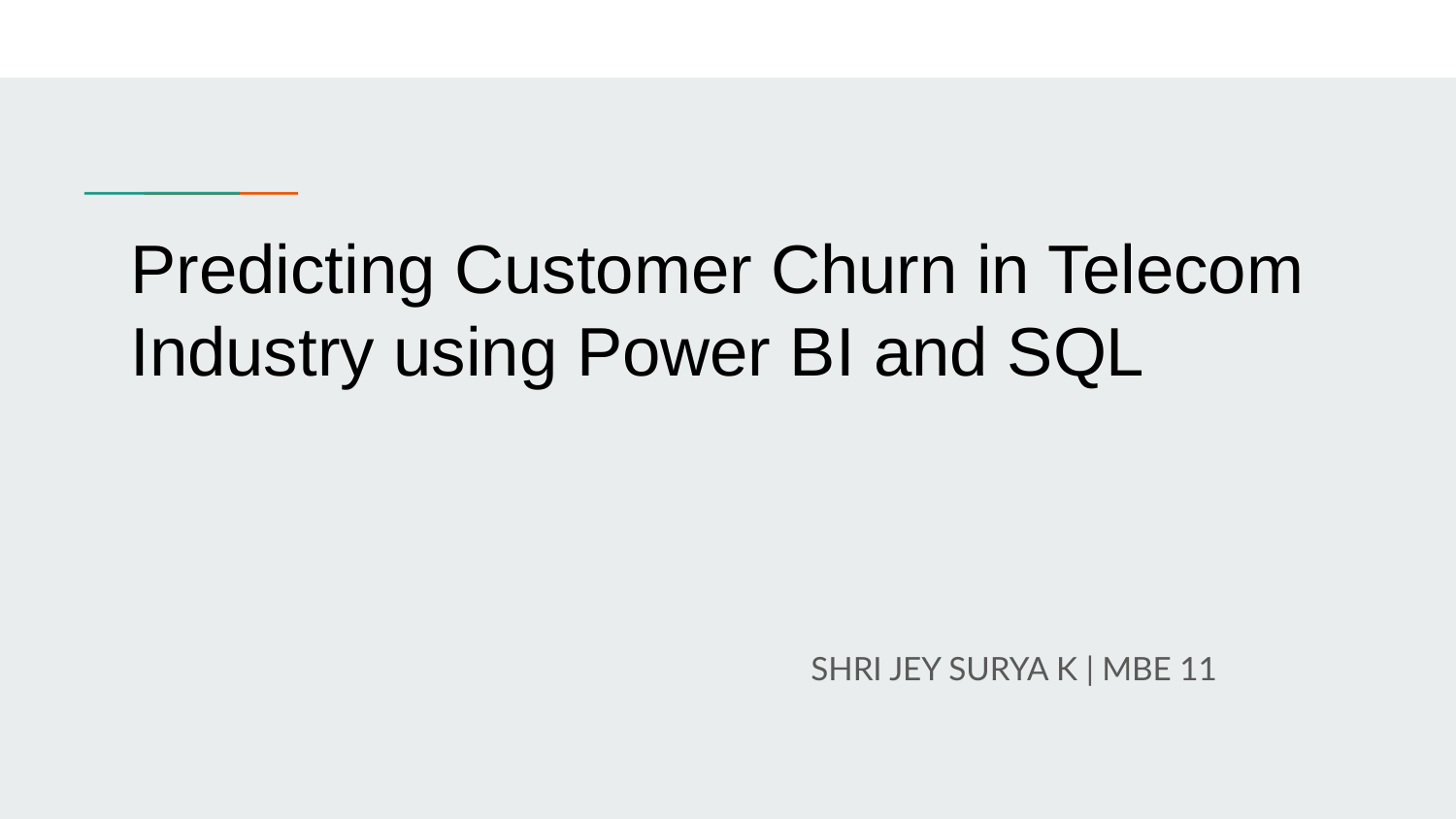

# Predicting Customer Churn in Telecom Industry using Power BI and SQL
SHRI JEY SURYA K | MBE 11